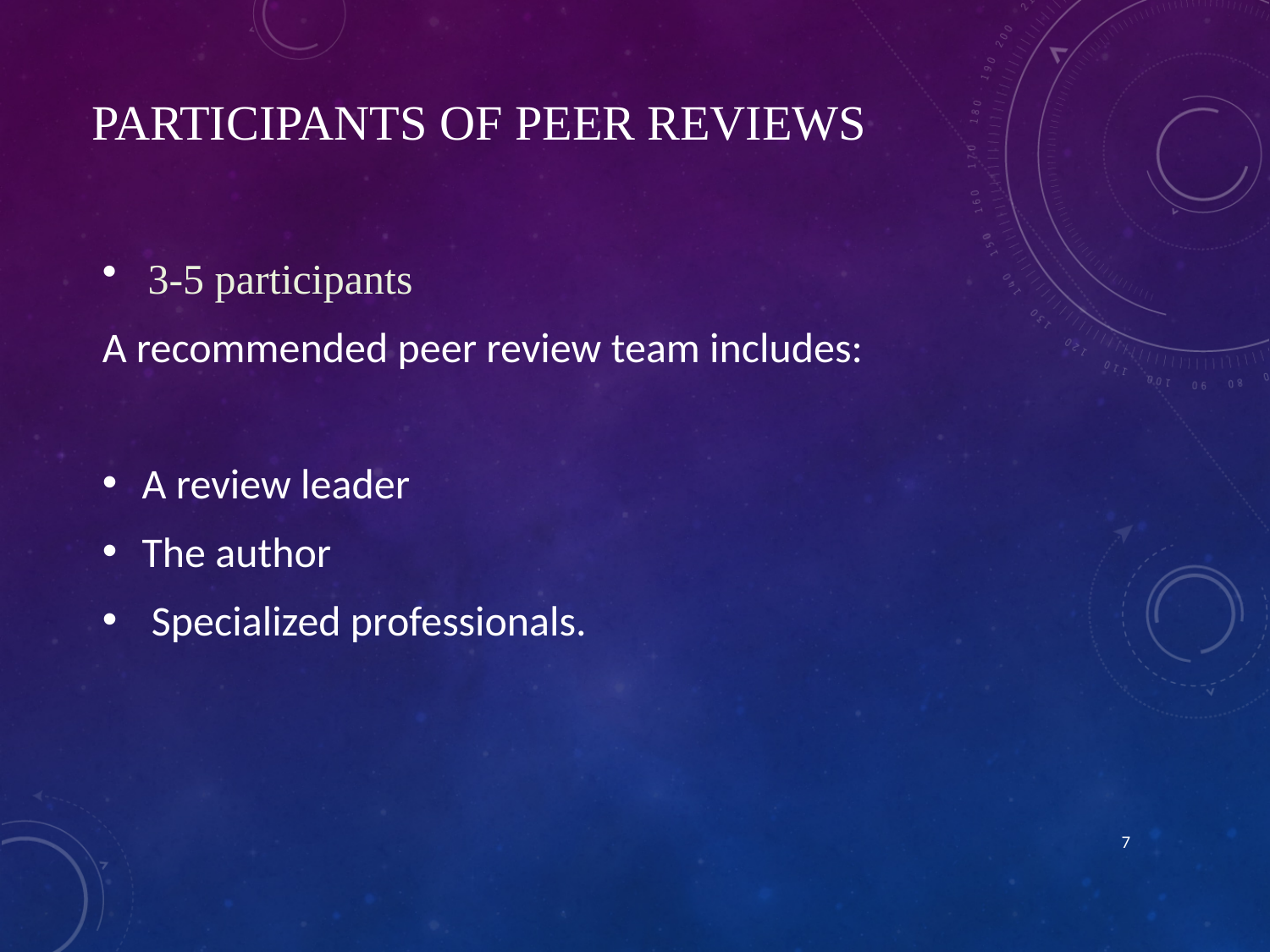

# Participants of Peer Reviews

 3-5 participants
A recommended peer review team includes:

A review leader
The author
 Specialized professionals.

7